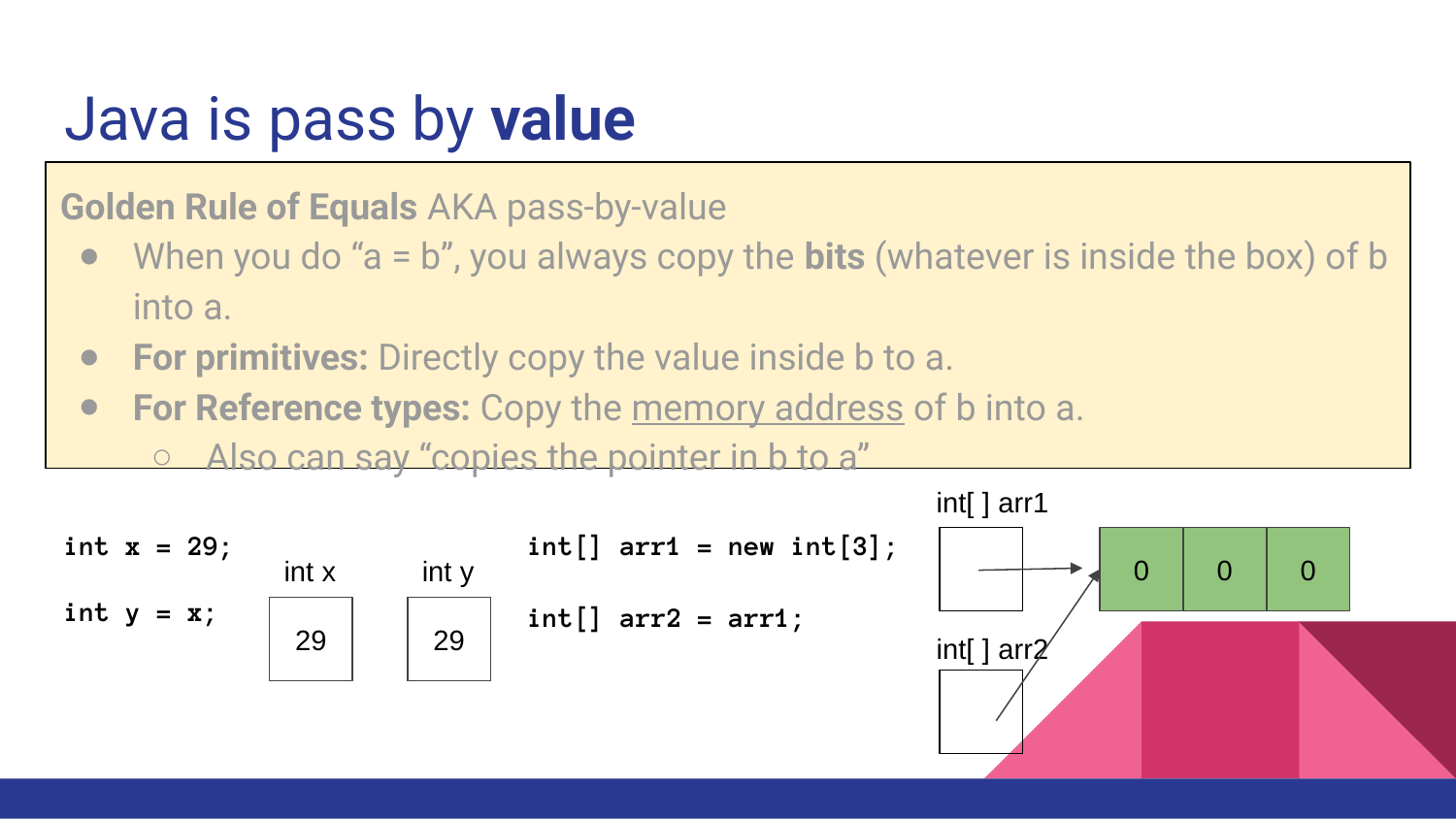

# Java is pass by value
Golden Rule of Equals AKA pass-by-value
When you do “a = b”, you always copy the bits (whatever is inside the box) of b into a.
For primitives: Directly copy the value inside b to a.
For Reference types: Copy the memory address of b into a.
Also can say “copies the pointer in b to a”

int[ ] arr1
int x = 29;
int y = x;
int[] arr1 = new int[3];
int[] arr2 = arr1;

0
0
0
int x
int y
29

29
int[ ] arr2